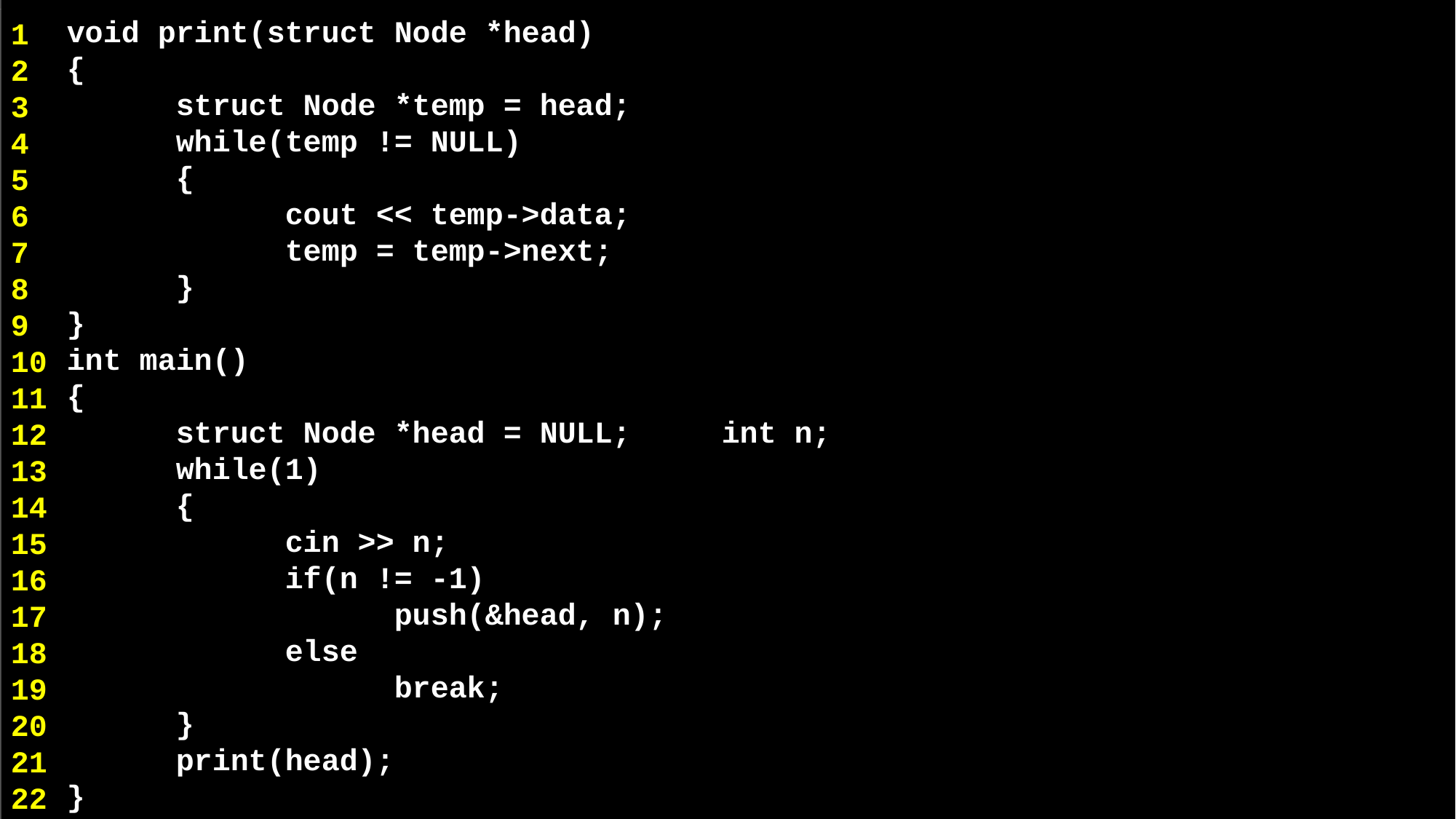

void print(struct Node *head)
{
	struct Node *temp = head;
	while(temp != NULL)
	{
		cout << temp->data;
		temp = temp->next;
	}
}
int main()
{
	struct Node *head = NULL;	int n;
	while(1)
	{
		cin >> n;
		if(n != -1)
			push(&head, n);
		else
			break;
	}
	print(head);
}

1
2
3
4
5
6
7
8
9
10
11
12
13
14
15
16
17
18
19
20
21
22